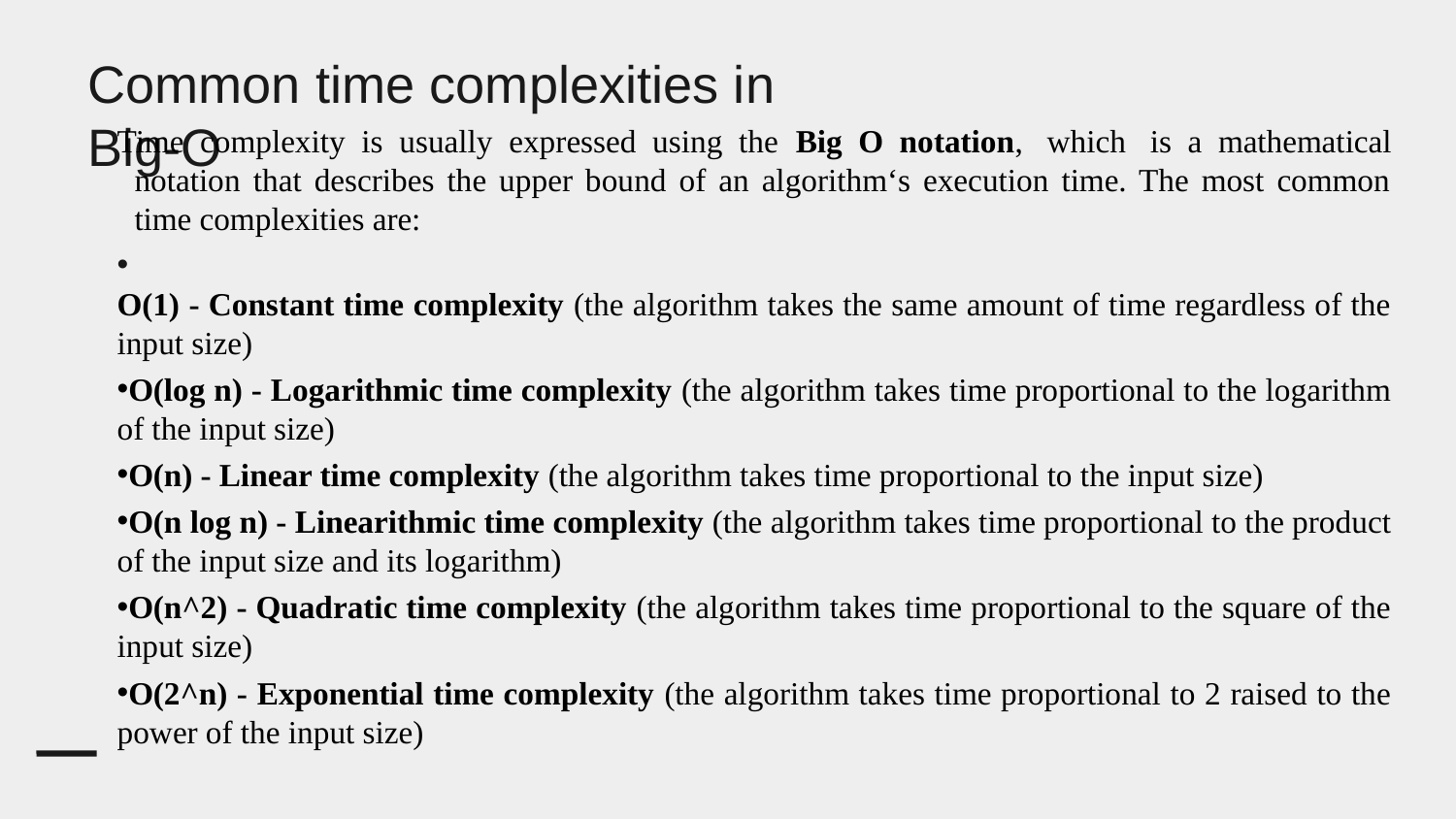

# Common time complexities in Big-O
Time complexity is usually expressed using the Big O notation,  which  is a mathematical notation that describes the upper bound of an algorithm‘s execution time. The most common time complexities are:
O(1) - Constant time complexity (the algorithm takes the same amount of time regardless of the input size)
O(log n) - Logarithmic time complexity (the algorithm takes time proportional to the logarithm of the input size)
O(n) - Linear time complexity (the algorithm takes time proportional to the input size)
O(n log n) - Linearithmic time complexity (the algorithm takes time proportional to the product of the input size and its logarithm)
O(n^2) - Quadratic time complexity (the algorithm takes time proportional to the square of the input size)
O(2^n) - Exponential time complexity (the algorithm takes time proportional to 2 raised to the power of the input size)